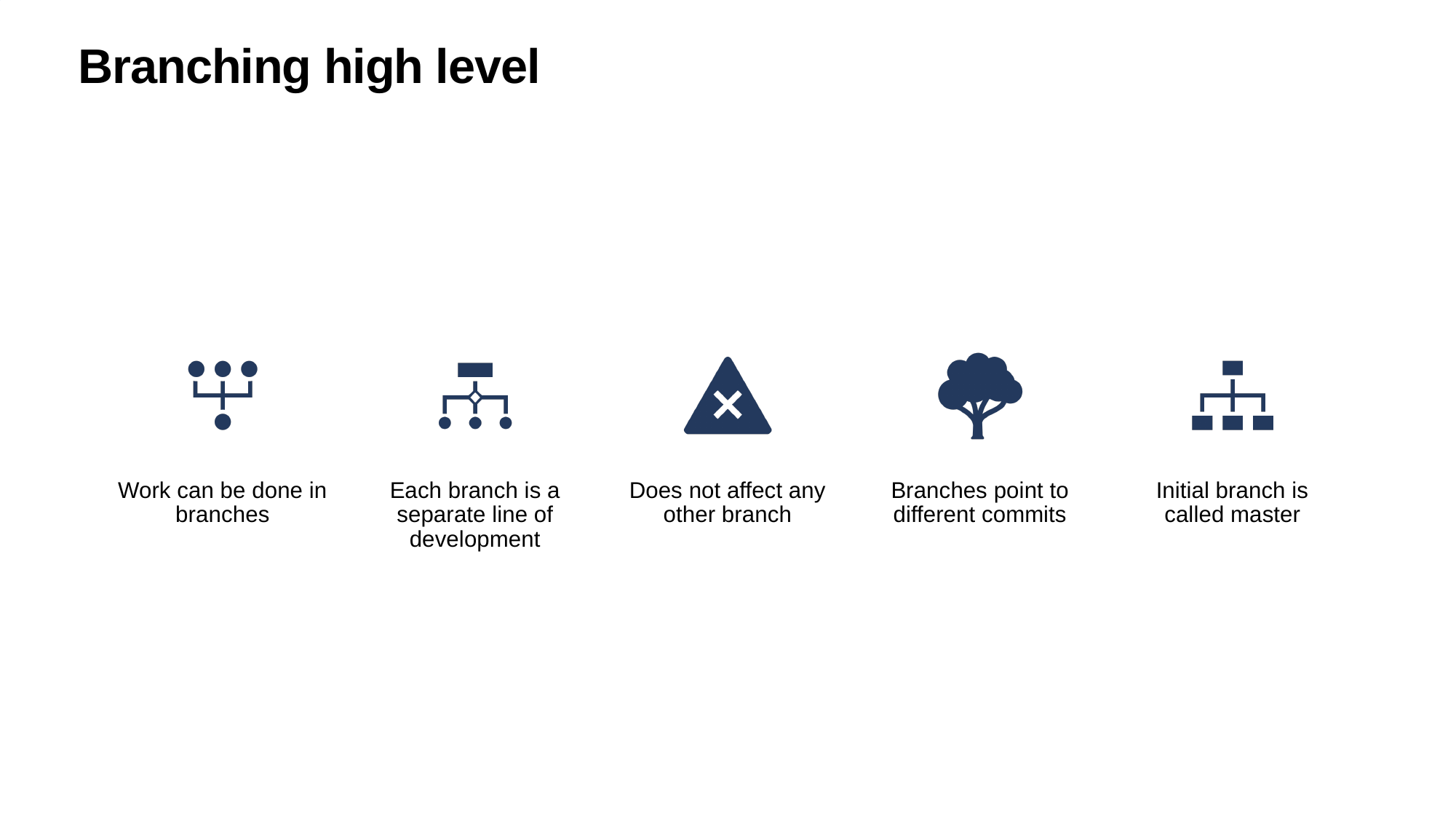

# Branching high level
Work can be done in branches
Each branch is a separate line of development
Does not affect any other branch
Branches point to different commits
Initial branch is called master